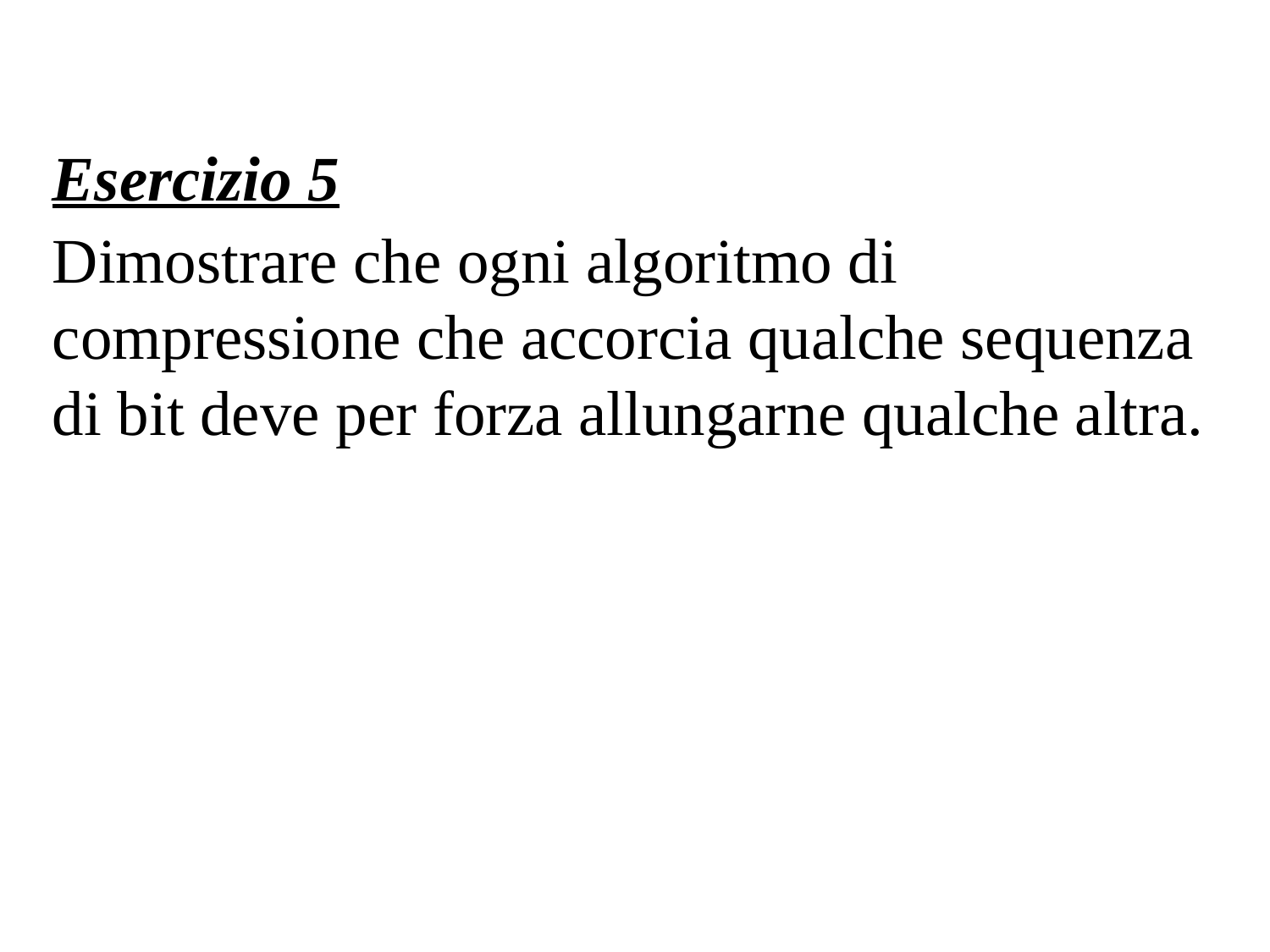

Esercizio 5
Dimostrare che ogni algoritmo di compressione che accorcia qualche sequenza di bit deve per forza allungarne qualche altra.